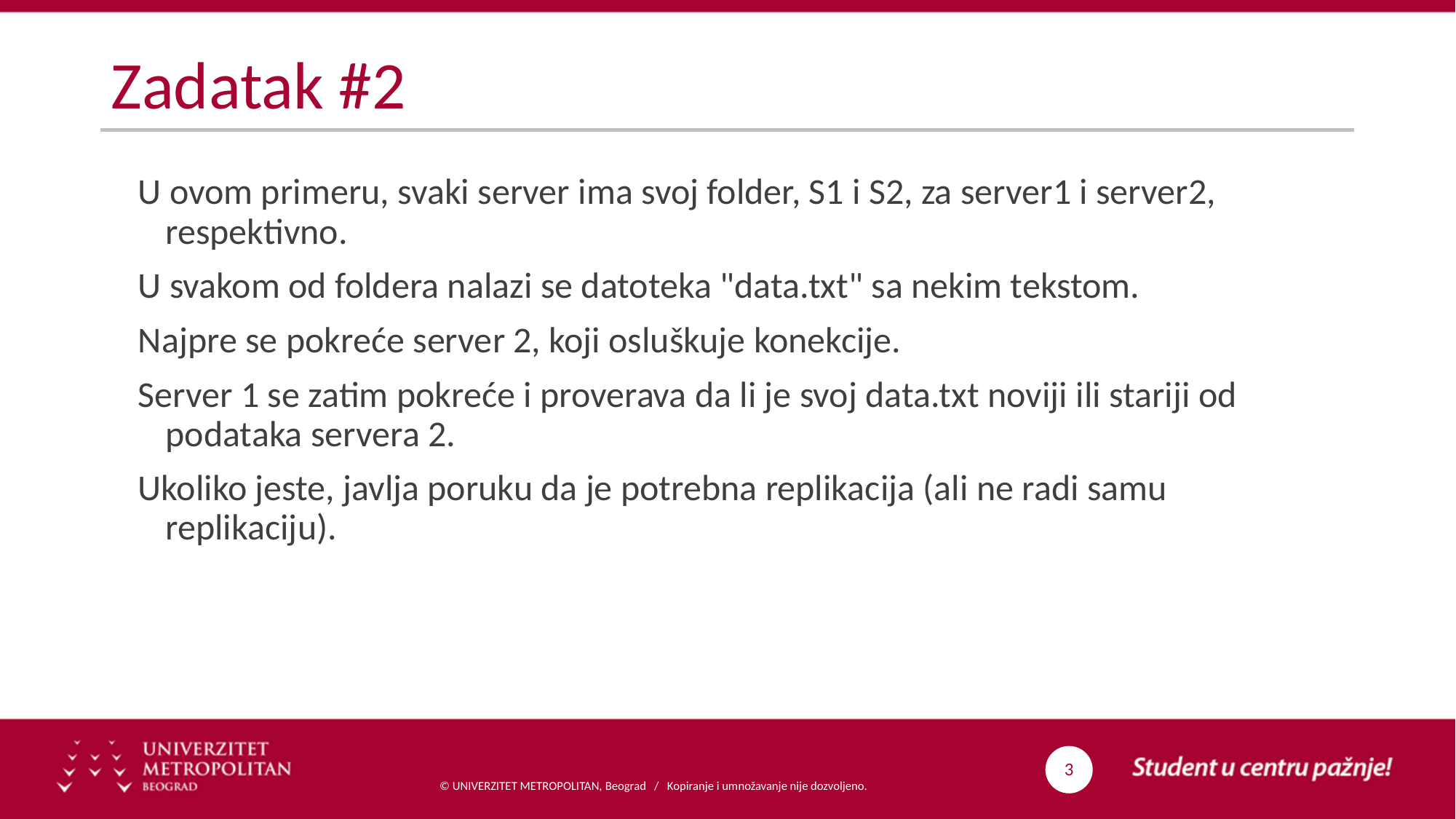

# Zadatak #2
U ovom primeru, svaki server ima svoj folder, S1 i S2, za server1 i server2, respektivno.
U svakom od foldera nalazi se datoteka "data.txt" sa nekim tekstom.
Najpre se pokreće server 2, koji osluškuje konekcije.
Server 1 se zatim pokreće i proverava da li je svoj data.txt noviji ili stariji od podataka servera 2.
Ukoliko jeste, javlja poruku da je potrebna replikacija (ali ne radi samu replikaciju).